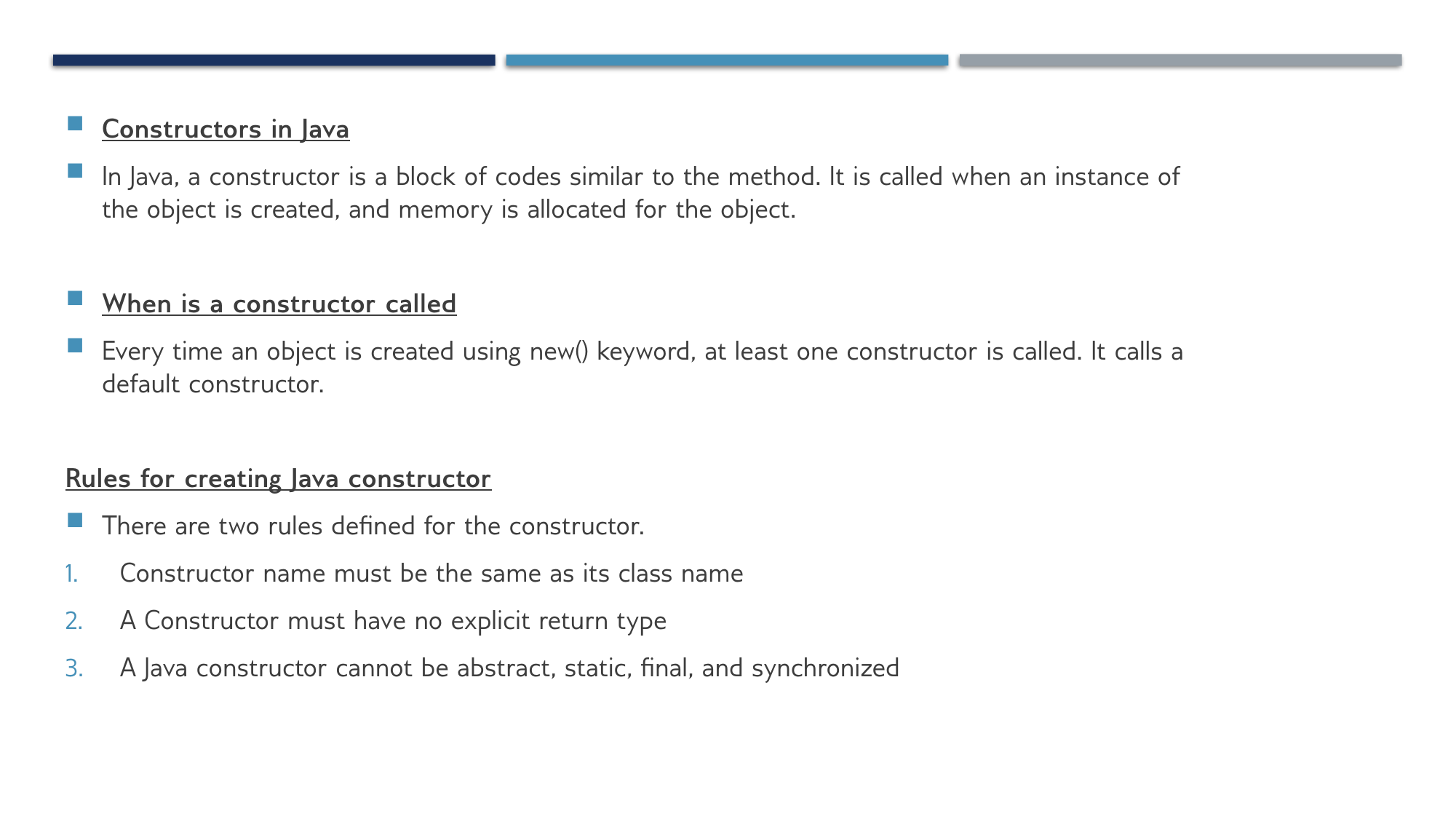

Constructors in Java
In Java, a constructor is a block of codes similar to the method. It is called when an instance of the object is created, and memory is allocated for the object.

When is a constructor called
Every time an object is created using new() keyword, at least one constructor is called. It calls a default constructor.

Rules for creating Java constructor
There are two rules defined for the constructor.
Constructor name must be the same as its class name
A Constructor must have no explicit return type
A Java constructor cannot be abstract, static, final, and synchronized